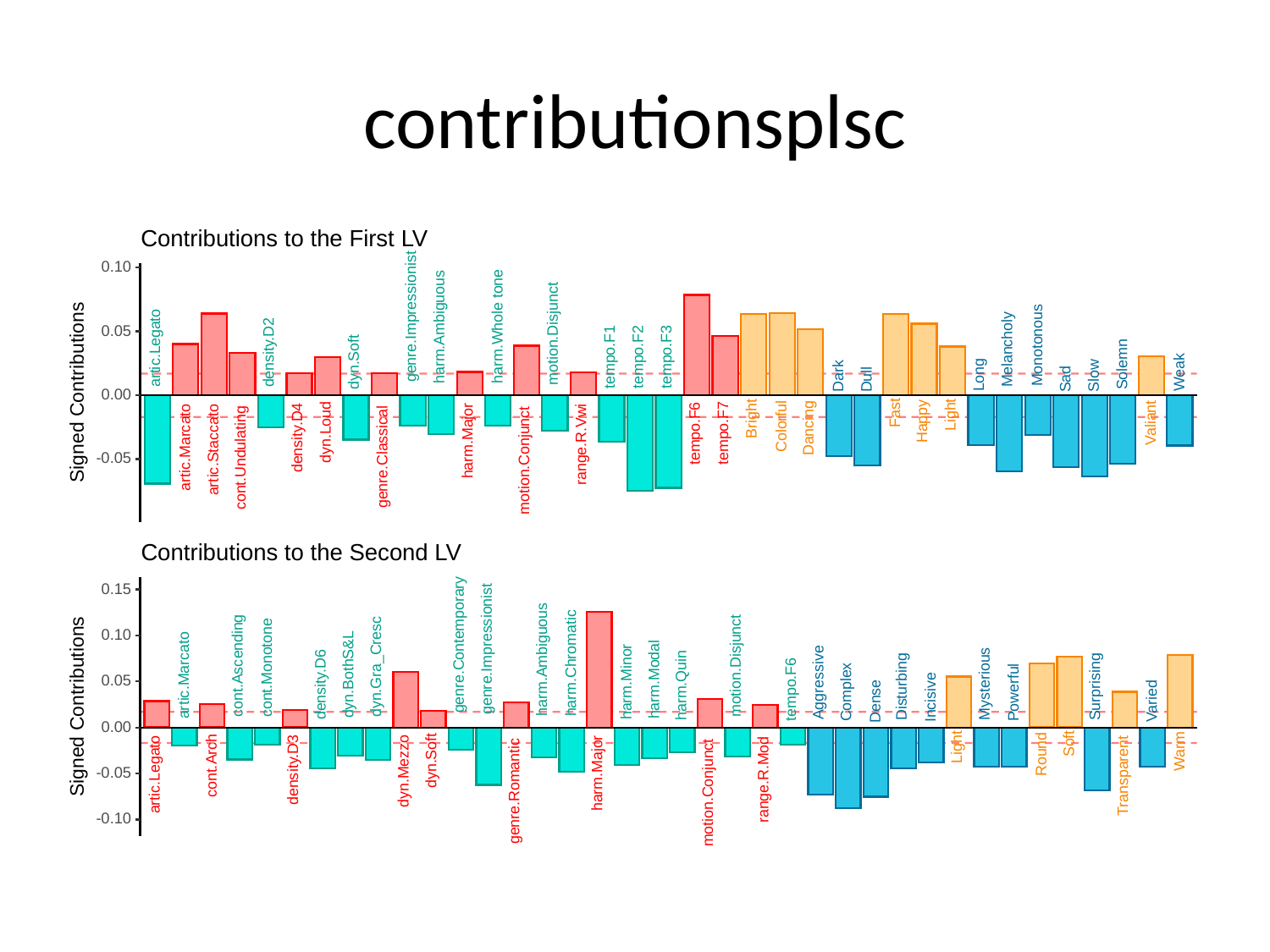

# contributionsplsc

Contributions to the First LV
0.10

genre.Impressionist

harm.Ambiguous
harm.Whole tone

0.05
motion.Disjunct

Monotonous
artic.Legato
Melancholy

density.D2

tempo.F1
tempo.F2
tempo.F3

dyn.Soft

Solemn
Weak
Long
Slow
Dark

Sad
Dull
Signed Contributions
0.00

Fast
Light
Bright
Happy

Valiant
Colorful
Dancing
dyn.Loud
tempo.F6
tempo.F7
density.D4
harm.Major
range.R.Vwi
artic.Marcato
artic.Staccato
genre.Classical
cont.Undulating
-0.05
motion.Conjunct

Contributions to the Second LV

0.15

0.10

genre.Contemporary
genre.Impressionist
harm.Ambiguous

harm.Chromatic
cont.Ascending
motion.Disjunct
dyn.Gra_Cresc
cont.Monotone

dyn.BothS&L
artic.Marcato

harm.Modal
0.05
Aggressive
harm.Minor

Mysterious
density.D6
harm.Quin
Surprising
Disturbing

tempo.F6
Complex
Powerful

Incisive
Dense
Varied
Signed Contributions

0.00

Soft
Light

Warm
Round
dyn.Soft
cont.Arch
density.D3
dyn.Mezzo
harm.Major
artic.Legato
-0.05
Transparent
range.R.Mod

genre.Romantic
motion.Conjunct
-0.10